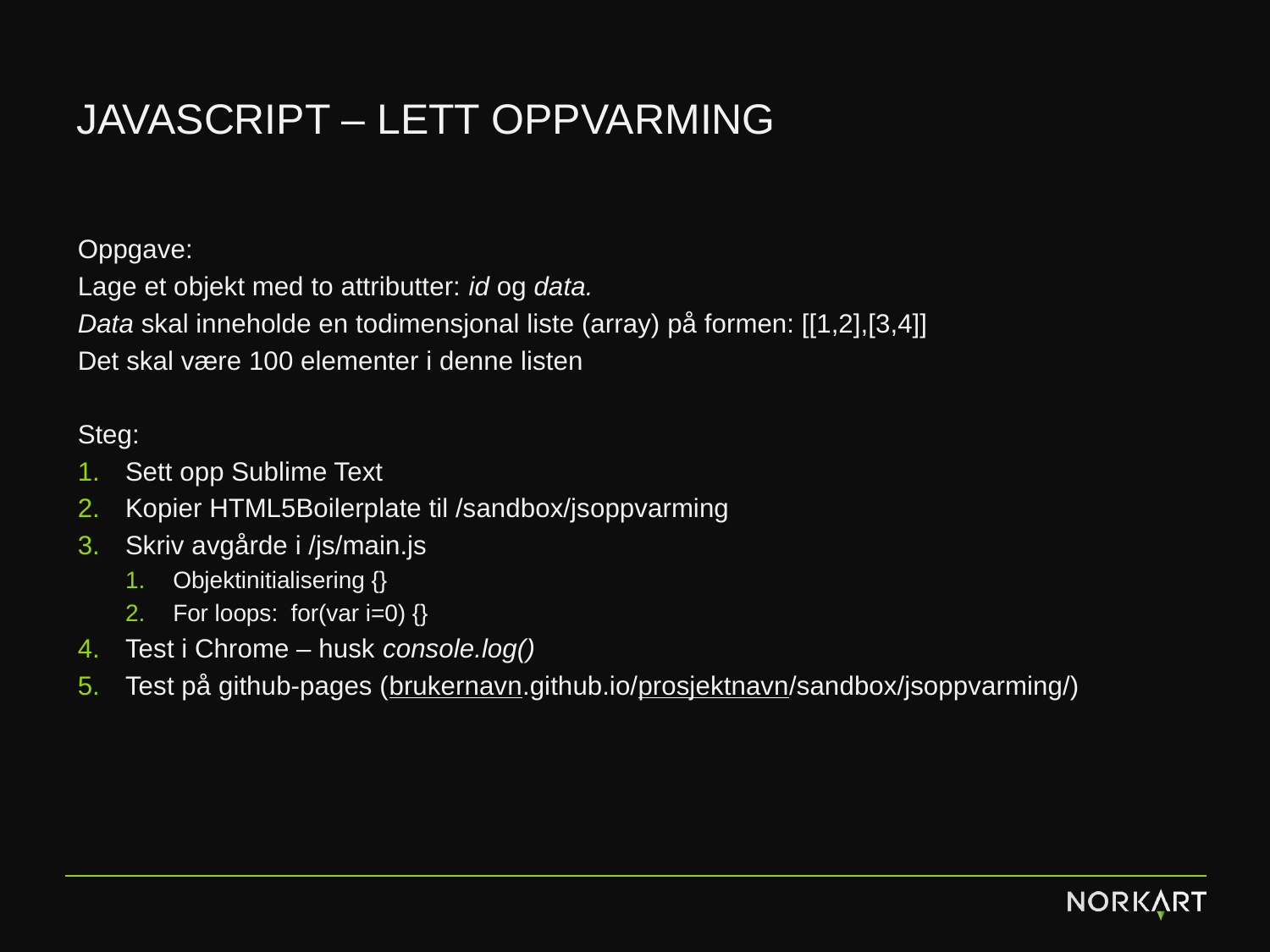

# Javascript – lett oppvarming
Oppgave:
Lage et objekt med to attributter: id og data.
Data skal inneholde en todimensjonal liste (array) på formen: [[1,2],[3,4]]
Det skal være 100 elementer i denne listen

Steg:
Sett opp Sublime Text
Kopier HTML5Boilerplate til /sandbox/jsoppvarming
Skriv avgårde i /js/main.js
Objektinitialisering {}
For loops:  for(var i=0) {}
Test i Chrome – husk console.log()
Test på github-pages (brukernavn.github.io/prosjektnavn/sandbox/jsoppvarming/)